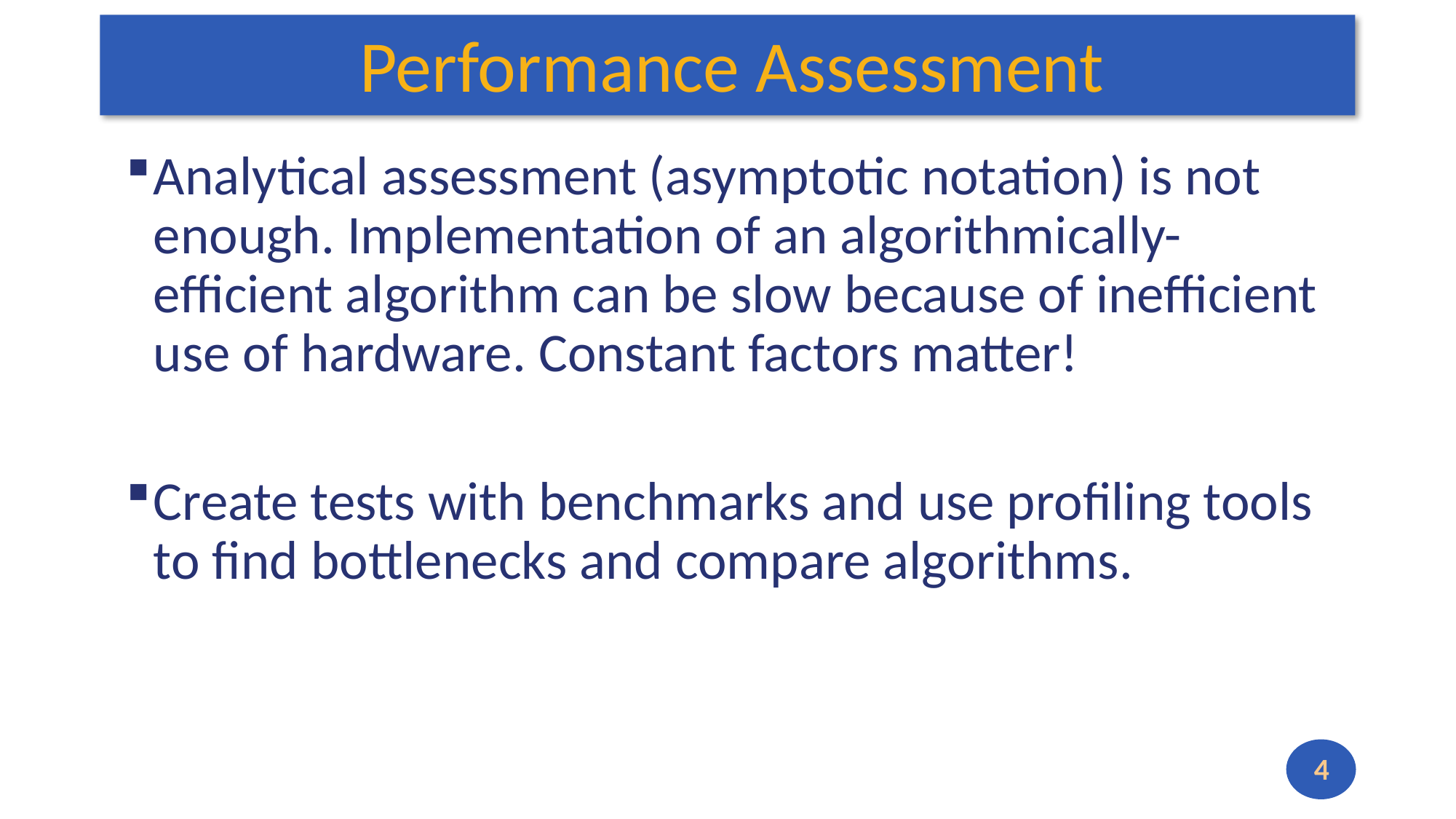

# Performance Assessment
Analytical assessment (asymptotic notation) is not enough. Implementation of an algorithmically-efficient algorithm can be slow because of inefficient use of hardware. Constant factors matter!

Create tests with benchmarks and use profiling tools to find bottlenecks and compare algorithms.
4